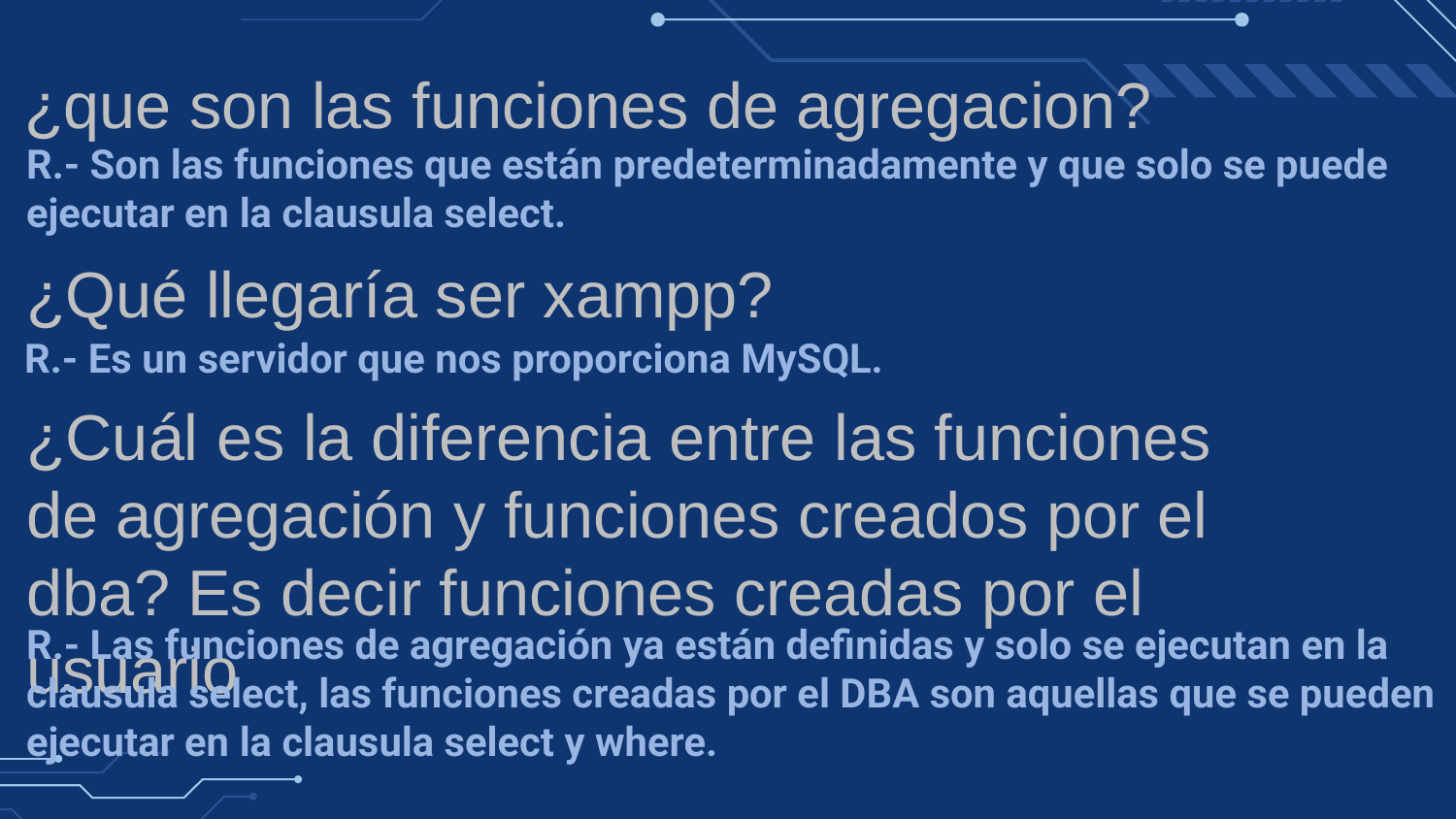

# ¿que son las funciones de agregacion?
R.- Son las funciones que están predeterminadamente y que solo se puede ejecutar en la clausula select.
¿Qué llegaría ser xampp?
R.- Es un servidor que nos proporciona MySQL.
¿Cuál es la diferencia entre las funciones de agregación y funciones creados por el dba? Es decir funciones creadas por el usuario
R.- Las funciones de agregación ya están definidas y solo se ejecutan en la clausula select, las funciones creadas por el DBA son aquellas que se pueden ejecutar en la clausula select y where.